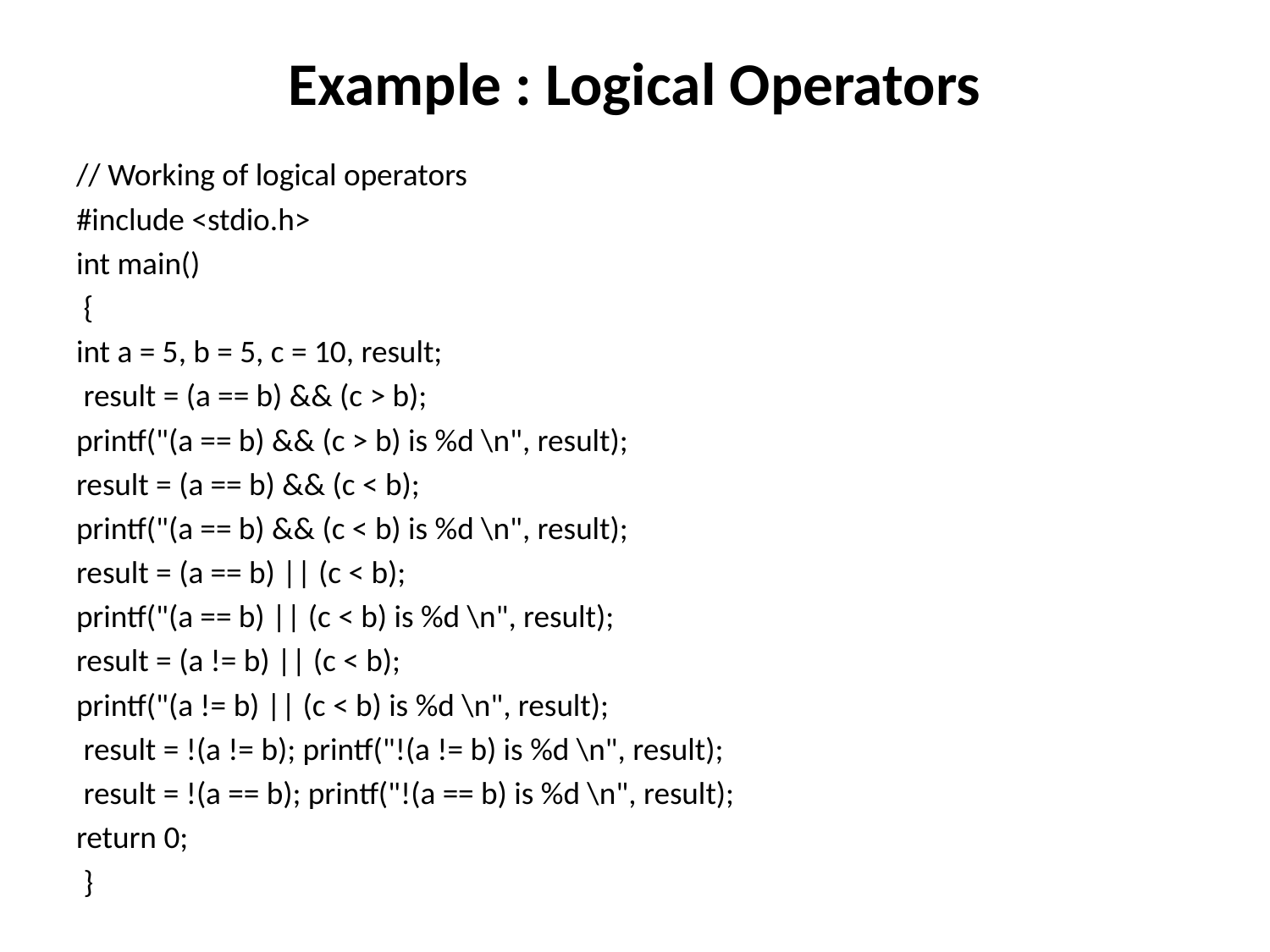

# Example : Logical Operators
// Working of logical operators
#include <stdio.h>
int main()
 {
int a = 5, b = 5, c = 10, result;
 result = (a == b) && (c > b);
printf("(a == b) && (c > b) is %d \n", result);
result = (a == b) && (c < b);
printf("(a == b) && (c < b) is %d \n", result);
result = (a == b) || (c < b);
printf("(a == b) || (c < b) is %d \n", result);
result = (a != b) || (c < b);
printf("(a != b) || (c < b) is %d \n", result);
 result = !(a != b); printf("!(a != b) is %d \n", result);
 result = !(a == b); printf("!(a == b) is %d \n", result);
return 0;
 }